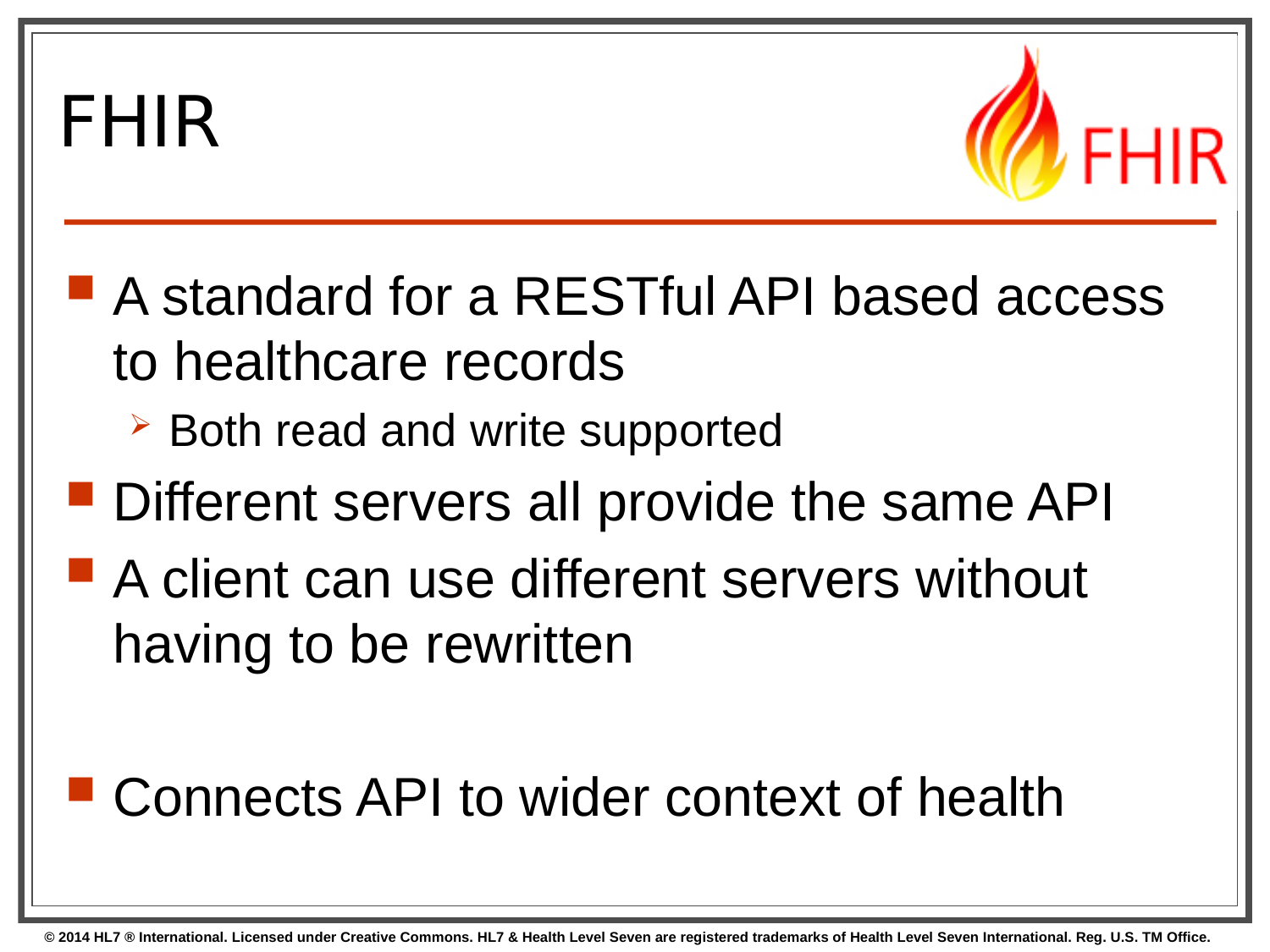

# FHIR
A standard for a RESTful API based access to healthcare records
Both read and write supported
Different servers all provide the same API
A client can use different servers without having to be rewritten

Connects API to wider context of health